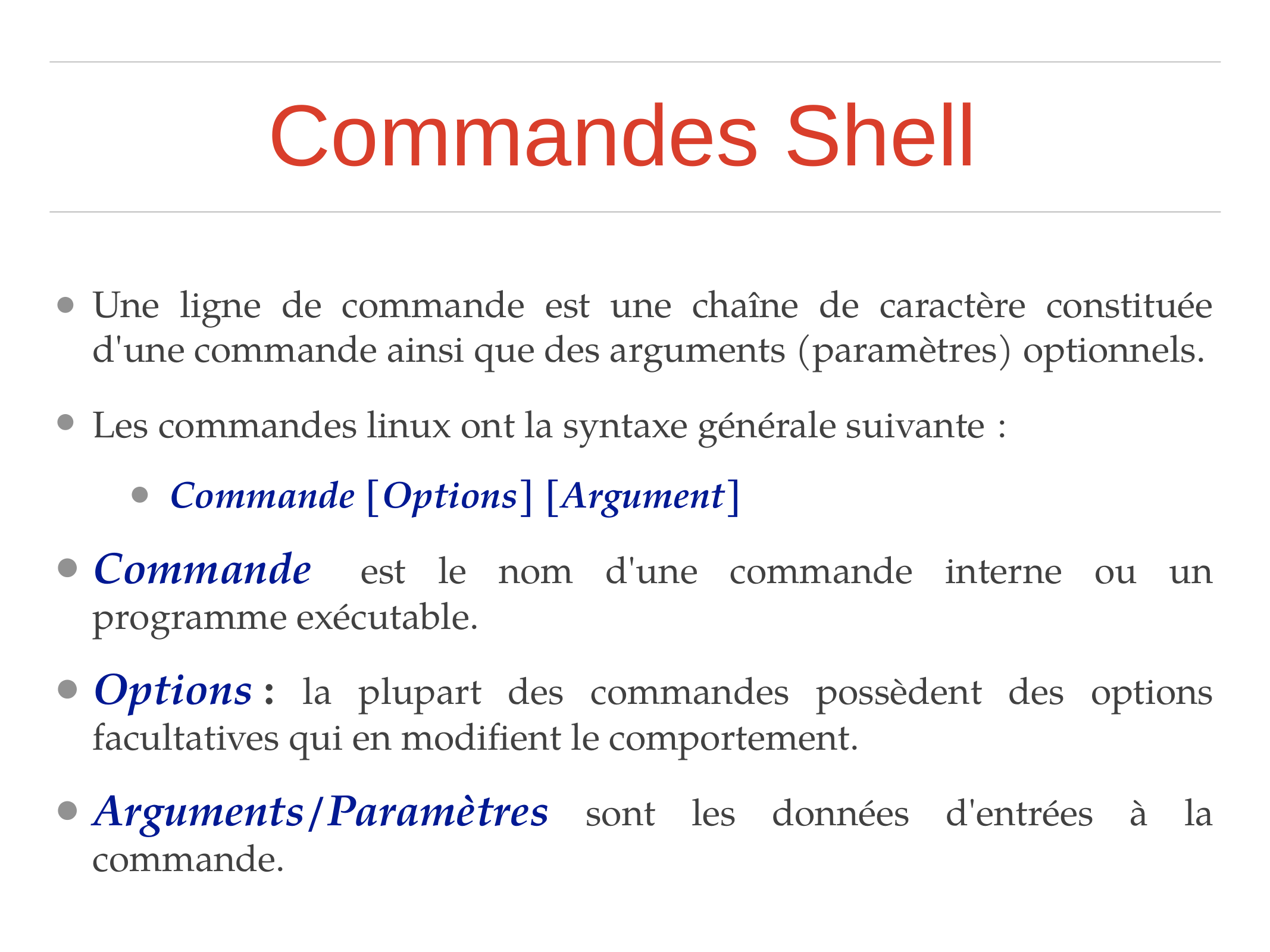

# Commandes Shell
Une ligne de commande est une chaîne de caractère constituée d'une commande ainsi que des arguments (paramètres) optionnels.
Les commandes linux ont la syntaxe générale suivante :
Commande [Options] [Argument]
Commande est le nom d'une commande interne ou un programme exécutable.
Options : la plupart des commandes possèdent des options facultatives qui en modifient le comportement.
Arguments/Paramètres sont les données d'entrées à la commande.